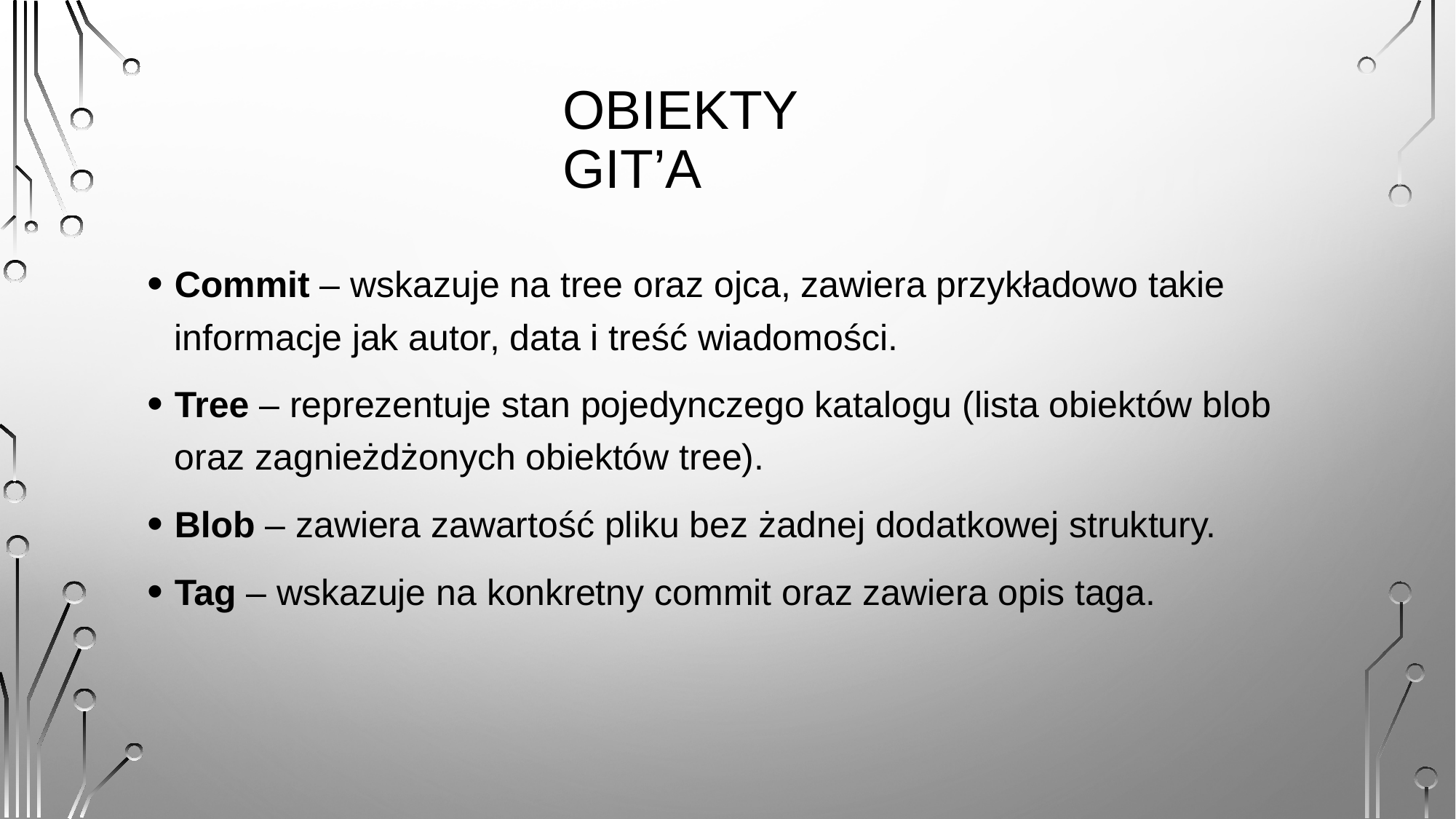

# Obiekty Git’a
Commit – wskazuje na tree oraz ojca, zawiera przykładowo takie informacje jak autor, data i treść wiadomości.
Tree – reprezentuje stan pojedynczego katalogu (lista obiektów blob oraz zagnieżdżonych obiektów tree).
Blob – zawiera zawartość pliku bez żadnej dodatkowej struktury.
Tag – wskazuje na konkretny commit oraz zawiera opis taga.